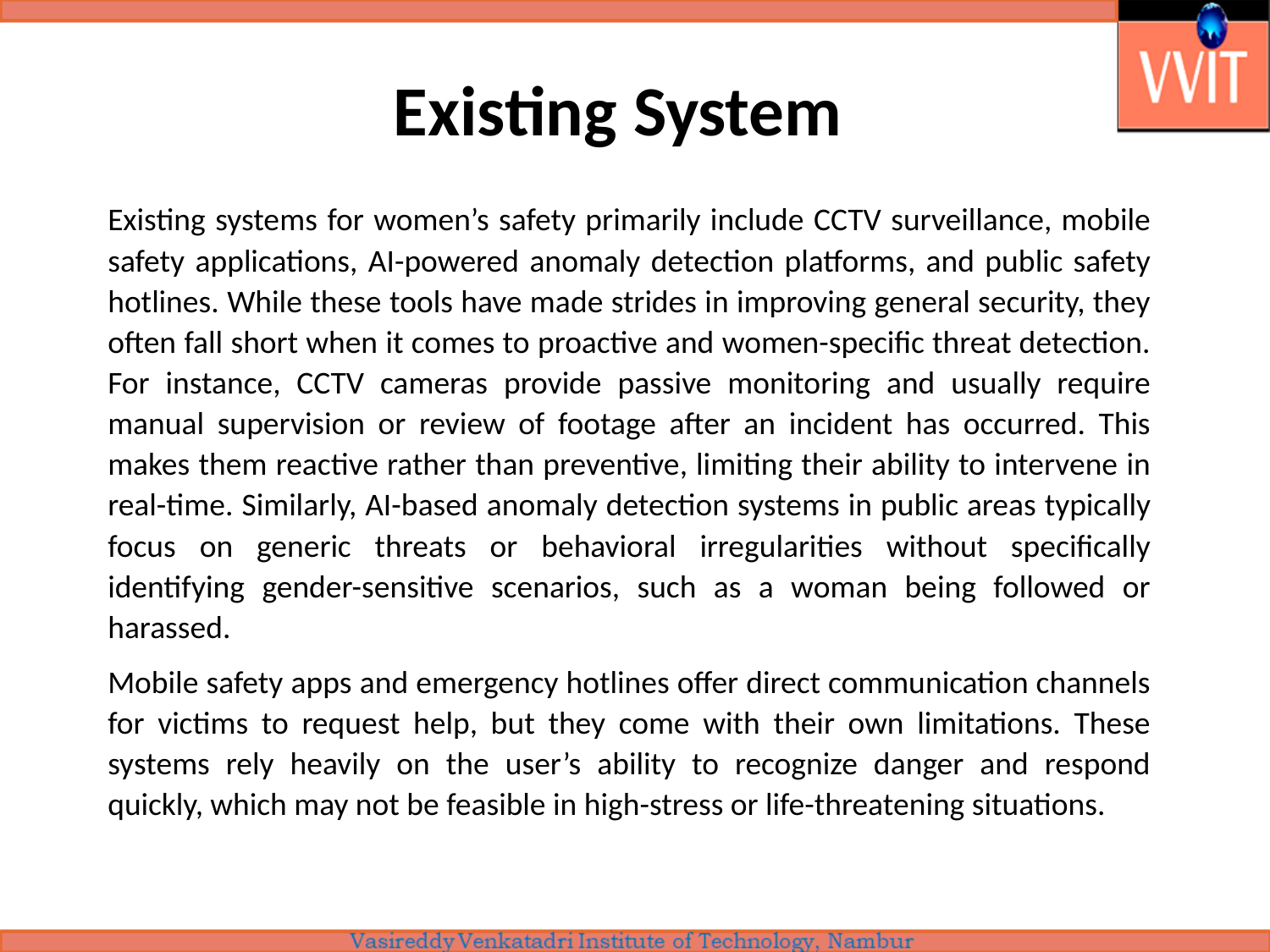

# Existing System
Existing systems for women’s safety primarily include CCTV surveillance, mobile safety applications, AI-powered anomaly detection platforms, and public safety hotlines. While these tools have made strides in improving general security, they often fall short when it comes to proactive and women-specific threat detection. For instance, CCTV cameras provide passive monitoring and usually require manual supervision or review of footage after an incident has occurred. This makes them reactive rather than preventive, limiting their ability to intervene in real-time. Similarly, AI-based anomaly detection systems in public areas typically focus on generic threats or behavioral irregularities without specifically identifying gender-sensitive scenarios, such as a woman being followed or harassed.
Mobile safety apps and emergency hotlines offer direct communication channels for victims to request help, but they come with their own limitations. These systems rely heavily on the user’s ability to recognize danger and respond quickly, which may not be feasible in high-stress or life-threatening situations.